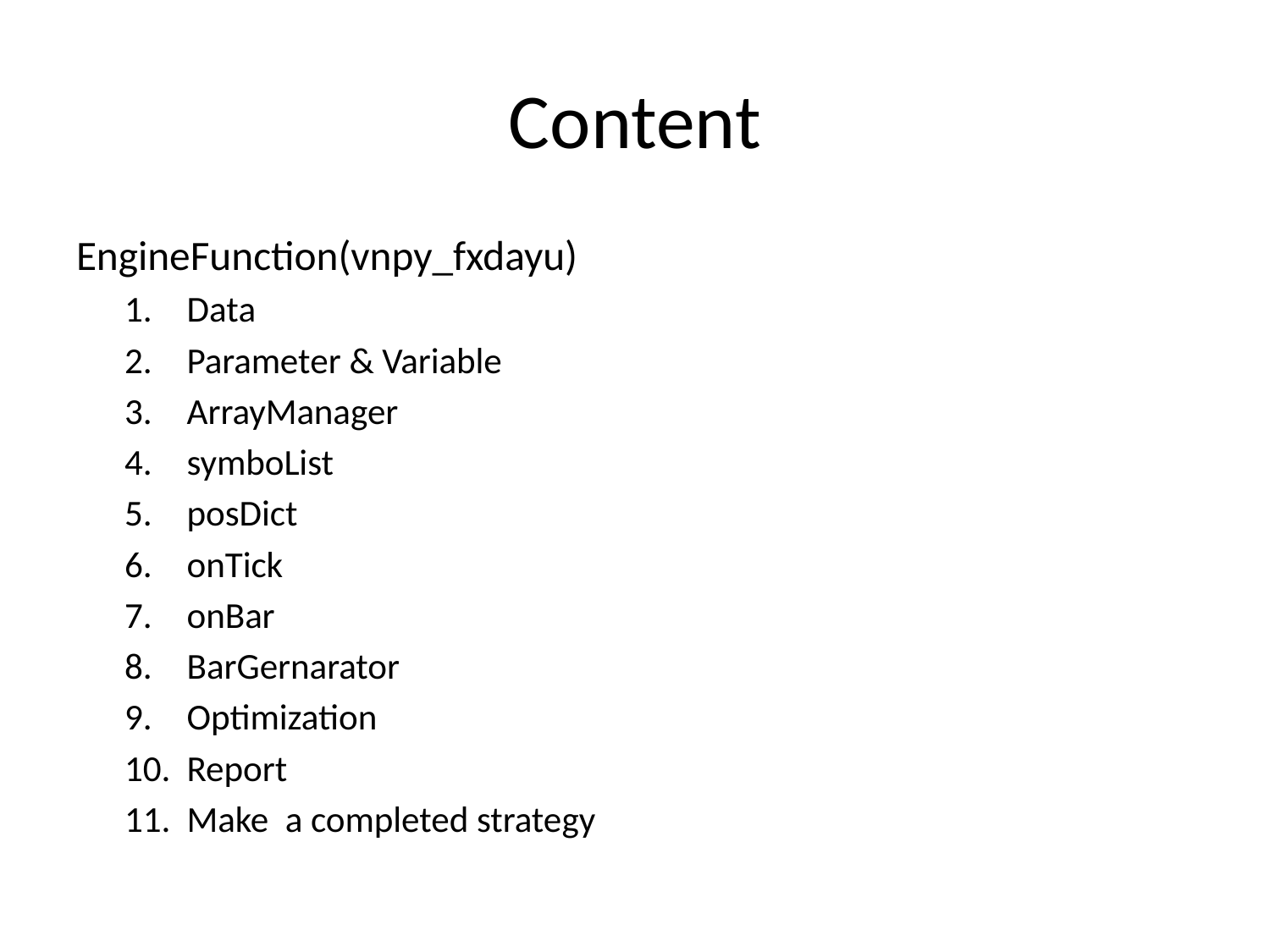

# Content
EngineFunction(vnpy_fxdayu)
Data
Parameter & Variable
ArrayManager
symboList
posDict
onTick
onBar
BarGernarator
Optimization
Report
Make  a completed strategy